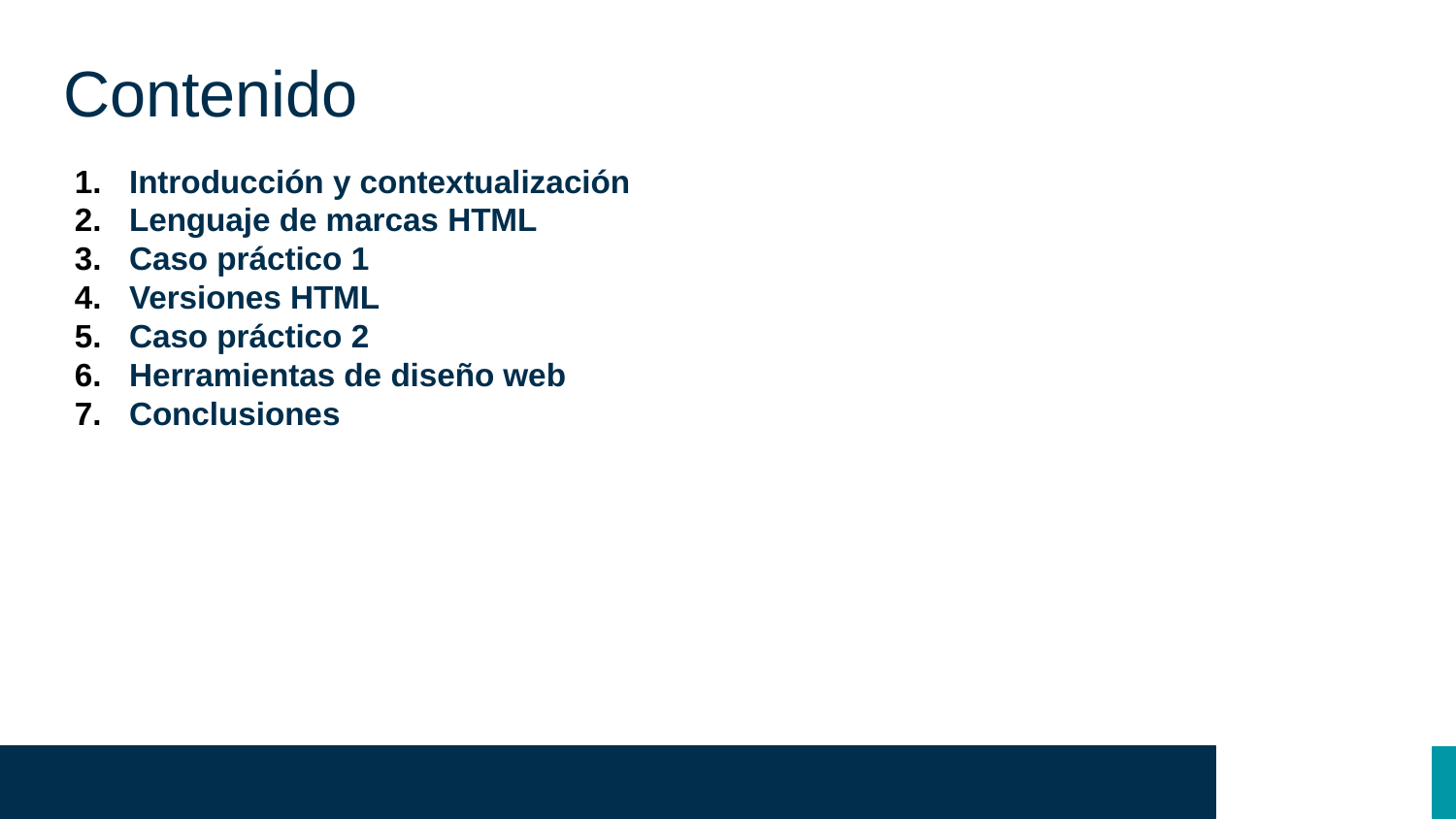

Contenido
Introducción y contextualización
Lenguaje de marcas HTML
Caso práctico 1
Versiones HTML
Caso práctico 2
Herramientas de diseño web
Conclusiones